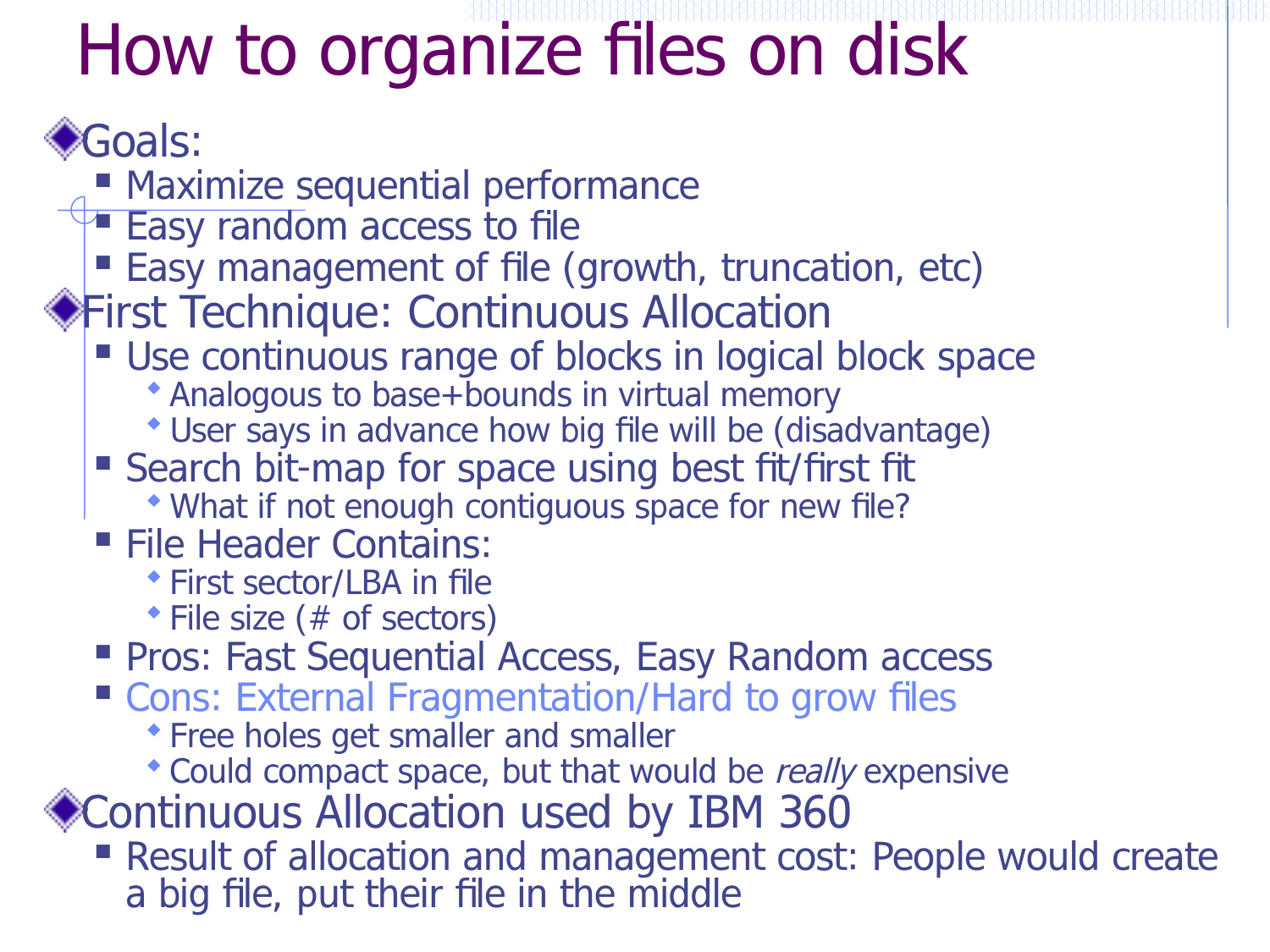

# How to organize files on disk
Goals:
Maximize sequential performance
Easy random access to file
Easy management of file (growth, truncation, etc)
First Technique: Continuous Allocation
Use continuous range of blocks in logical block space
Analogous to base+bounds in virtual memory
User says in advance how big file will be (disadvantage)
Search bit-map for space using best fit/first fit
What if not enough contiguous space for new file?
File Header Contains:
First sector/LBA in file
File size (# of sectors)
Pros: Fast Sequential Access, Easy Random access
Cons: External Fragmentation/Hard to grow files
Free holes get smaller and smaller
Could compact space, but that would be really expensive
Continuous Allocation used by IBM 360
Result of allocation and management cost: People would create a big file, put their file in the middle